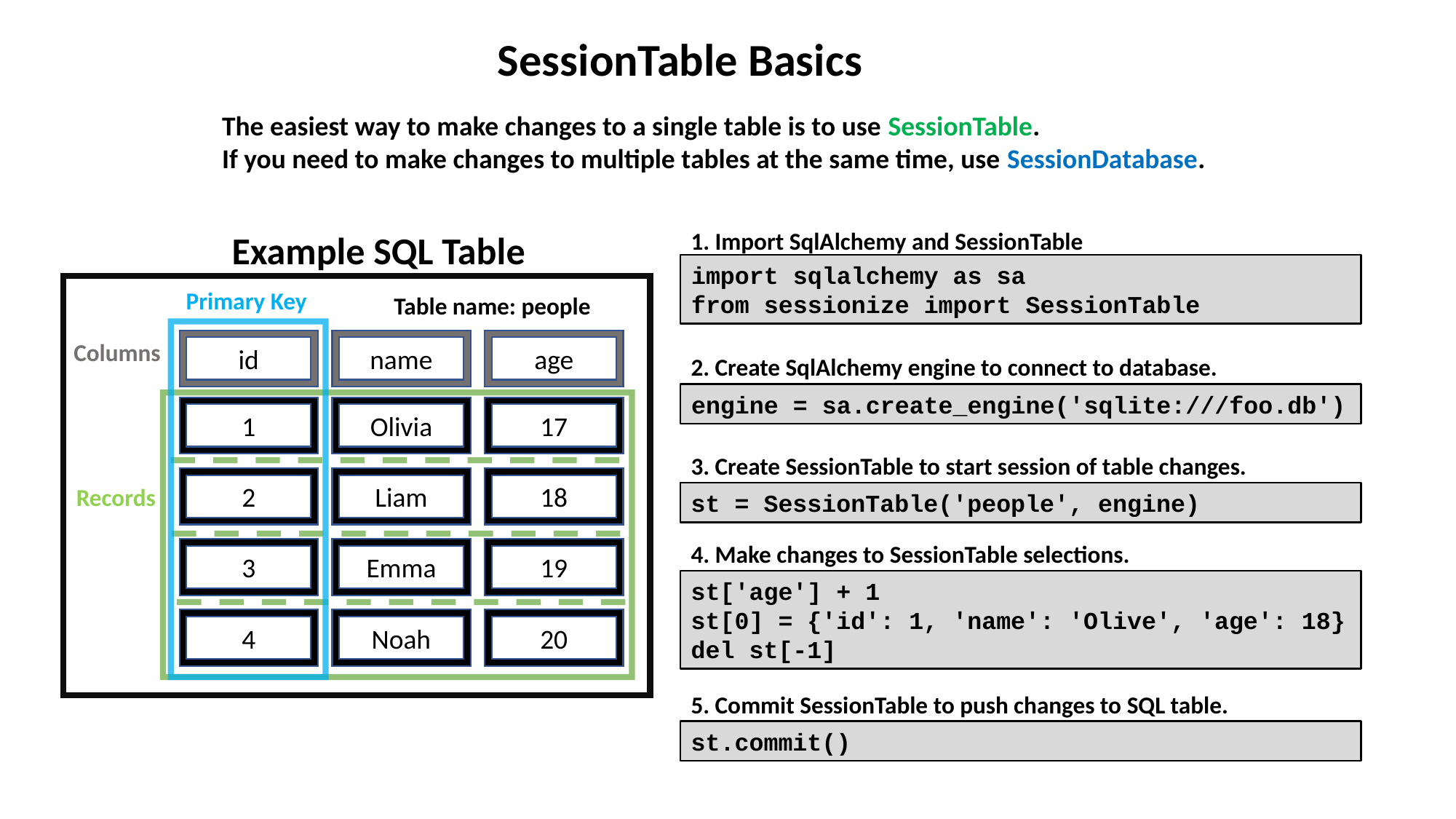

SessionTable Basics
The easiest way to make changes to a single table is to use SessionTable.
If you need to make changes to multiple tables at the same time, use SessionDatabase.
1. Import SqlAlchemy and SessionTable
Example SQL Table

Primary Key
Table name: people

name
age
id
Columns

1
Olivia
17
2
Liam
18
Records
3
Emma
19
4
Noah
20
import sqlalchemy as sa
from sessionize import SessionTable
2. Create SqlAlchemy engine to connect to database.
engine = sa.create_engine('sqlite:///foo.db')
3. Create SessionTable to start session of table changes.
st = SessionTable('people', engine)
4. Make changes to SessionTable selections.
st['age'] + 1
st[0] = {'id': 1, 'name': 'Olive', 'age': 18}
del st[-1]
5. Commit SessionTable to push changes to SQL table.
st.commit()